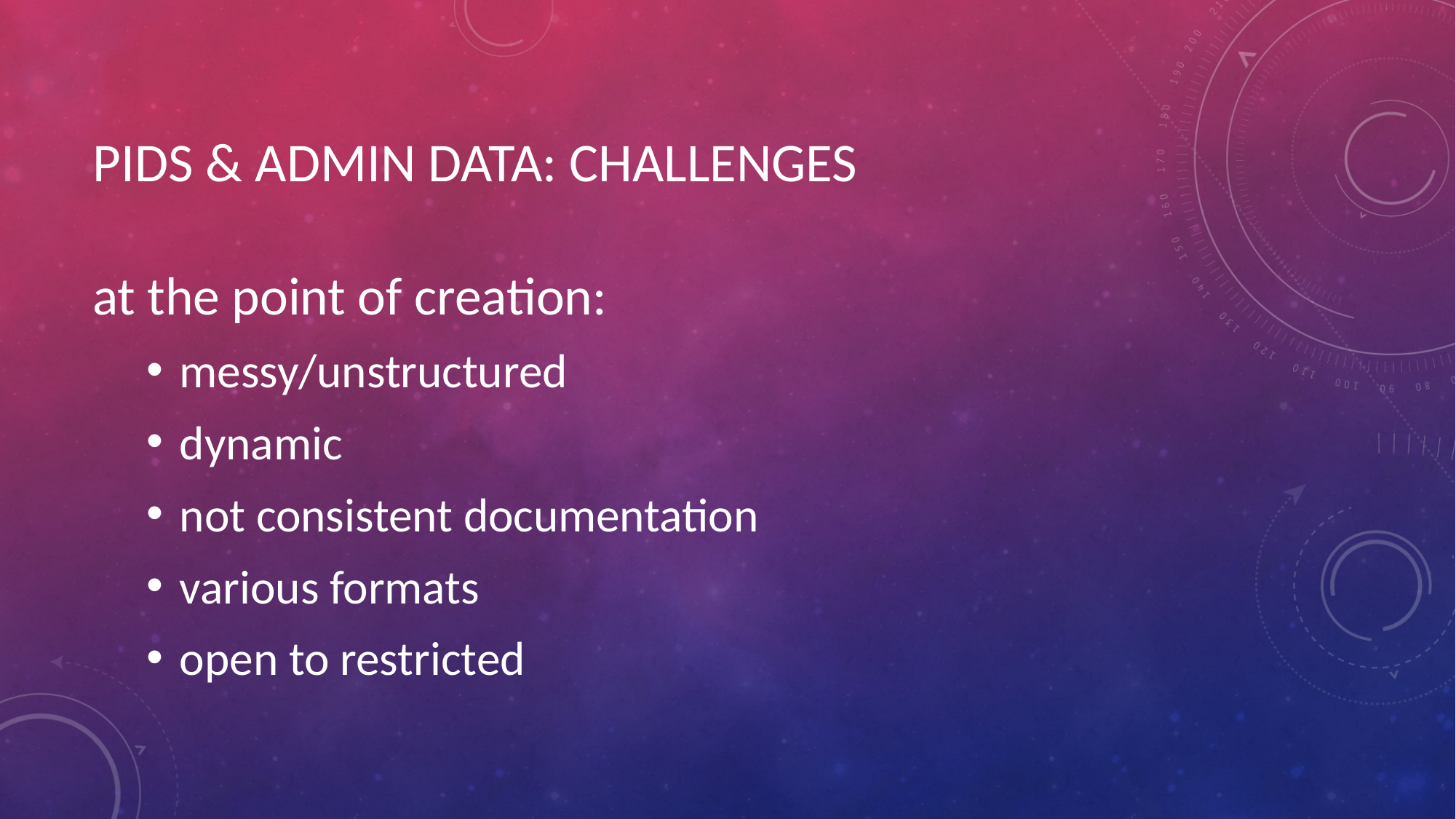

# PIds & Admin Data: ChallengeS
at the point of creation:
messy/unstructured
dynamic
not consistent documentation
various formats
open to restricted